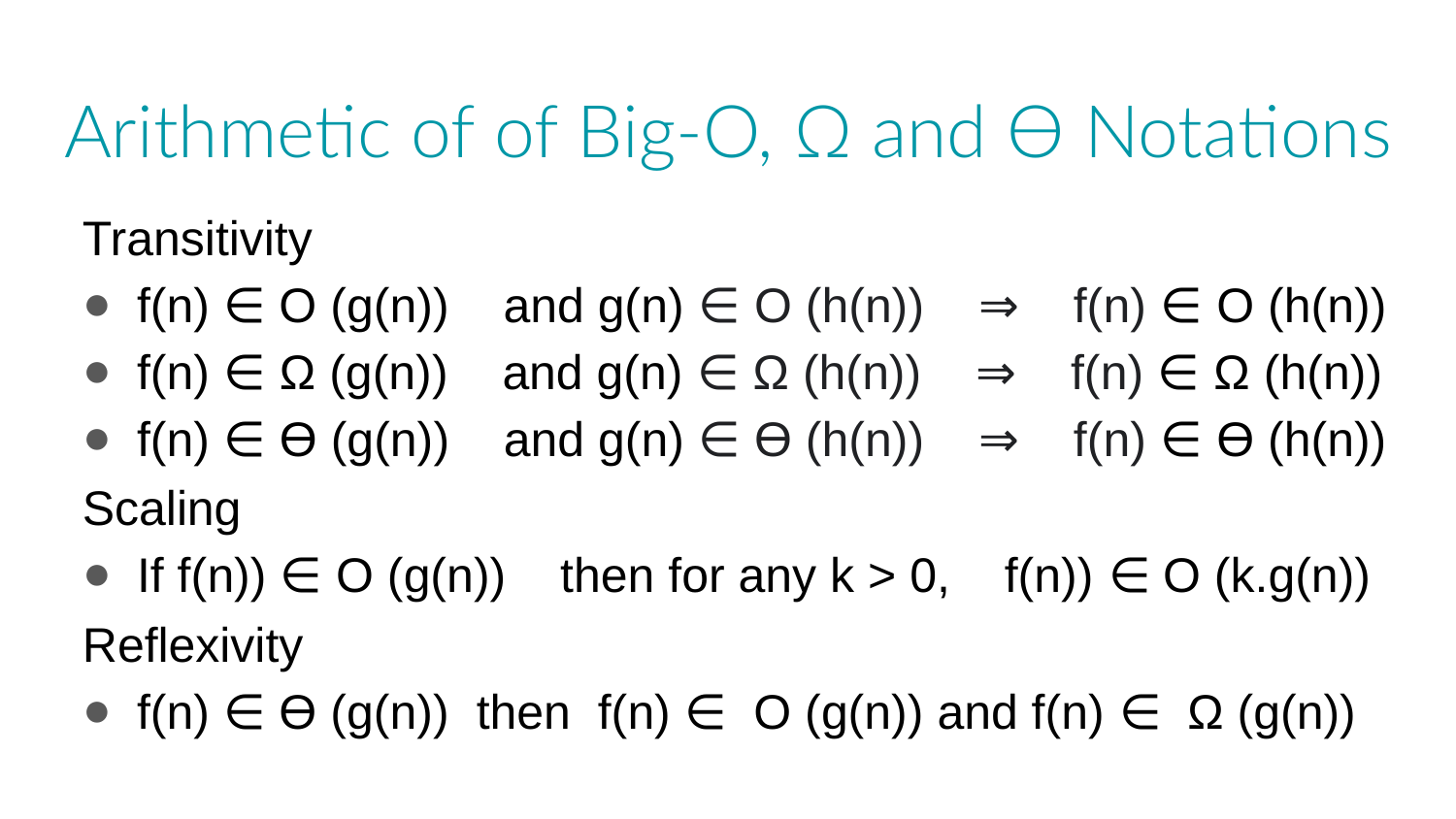

# Arithmetic of of Big-O, Ω and Ө Notations
Transitivity
f(n) ∈ O (g(n))    and g(n) ∈ O (h(n))    ⇒    f(n) ∈ O (h(n))
f(n) ∈ Ω (g(n))    and g(n) ∈ Ω (h(n))    ⇒    f(n) ∈ Ω (h(n))
f(n) ∈ Ө (g(n))    and g(n) ∈ Ө (h(n))    ⇒    f(n) ∈ Ө (h(n))

Scaling
If f(n)) ∈ O (g(n))    then for any k > 0,    f(n)) ∈ O (k.g(n))

Reflexivity
f(n) ∈ Ө (g(n))  then  f(n) ∈  O (g(n)) and f(n) ∈  Ω (g(n))